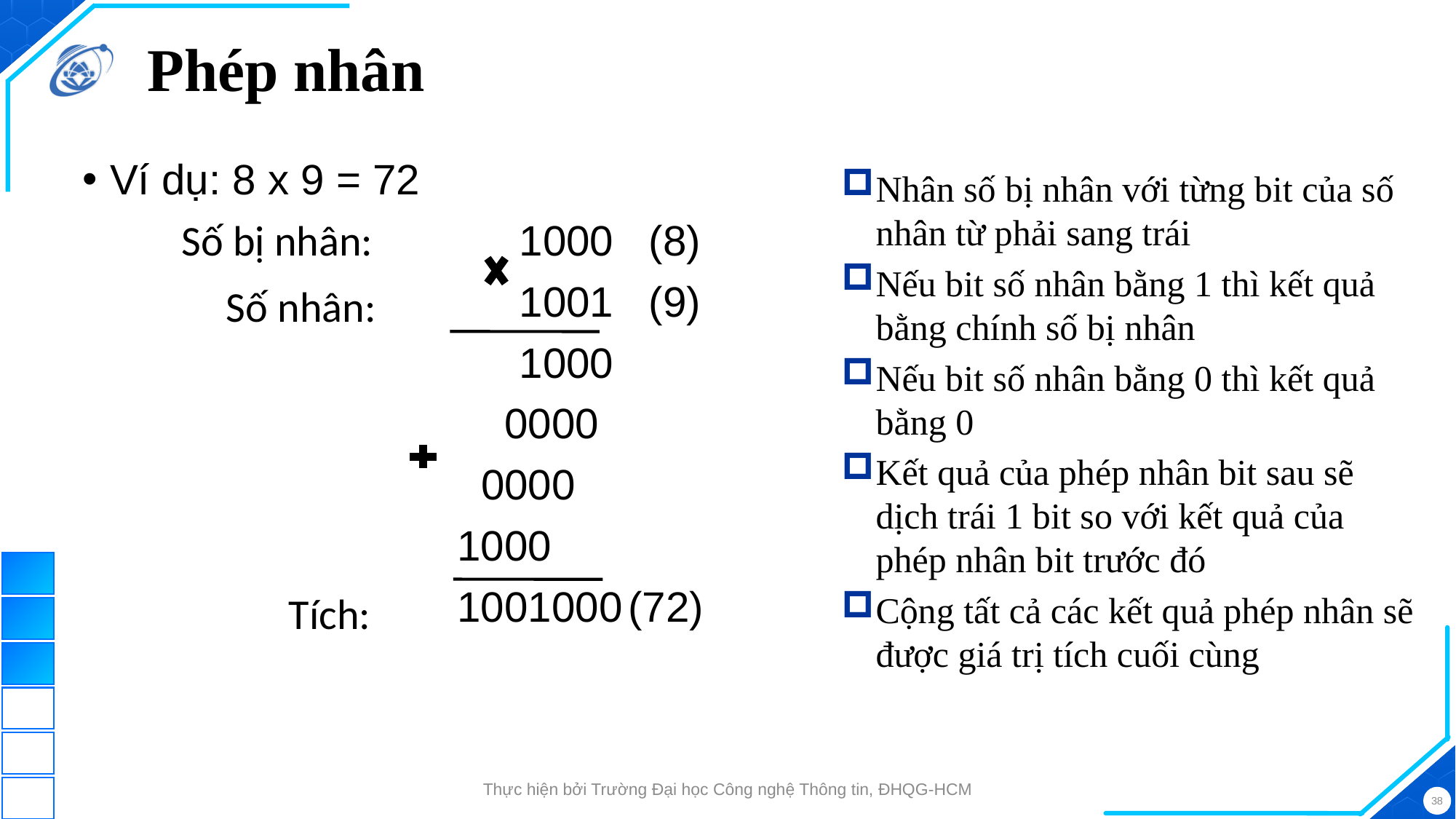

# Phép nhân
Ví dụ: 8 x 9 = 72
				1000   (8)
				1001   (9)
				1000
			        0000
			      0000
			    1000
			    1001000	(72)

Nhân số bị nhân với từng bit của số nhân từ phải sang trái
Nếu bit số nhân bằng 1 thì kết quả bằng chính số bị nhân
Nếu bit số nhân bằng 0 thì kết quả bằng 0
Kết quả của phép nhân bit sau sẽ dịch trái 1 bit so với kết quả của phép nhân bit trước đó
Cộng tất cả các kết quả phép nhân sẽ được giá trị tích cuối cùng

Số bị nhân:

Số nhân:

Tích:
Thực hiện bởi Trường Đại học Công nghệ Thông tin, ĐHQG-HCM
38